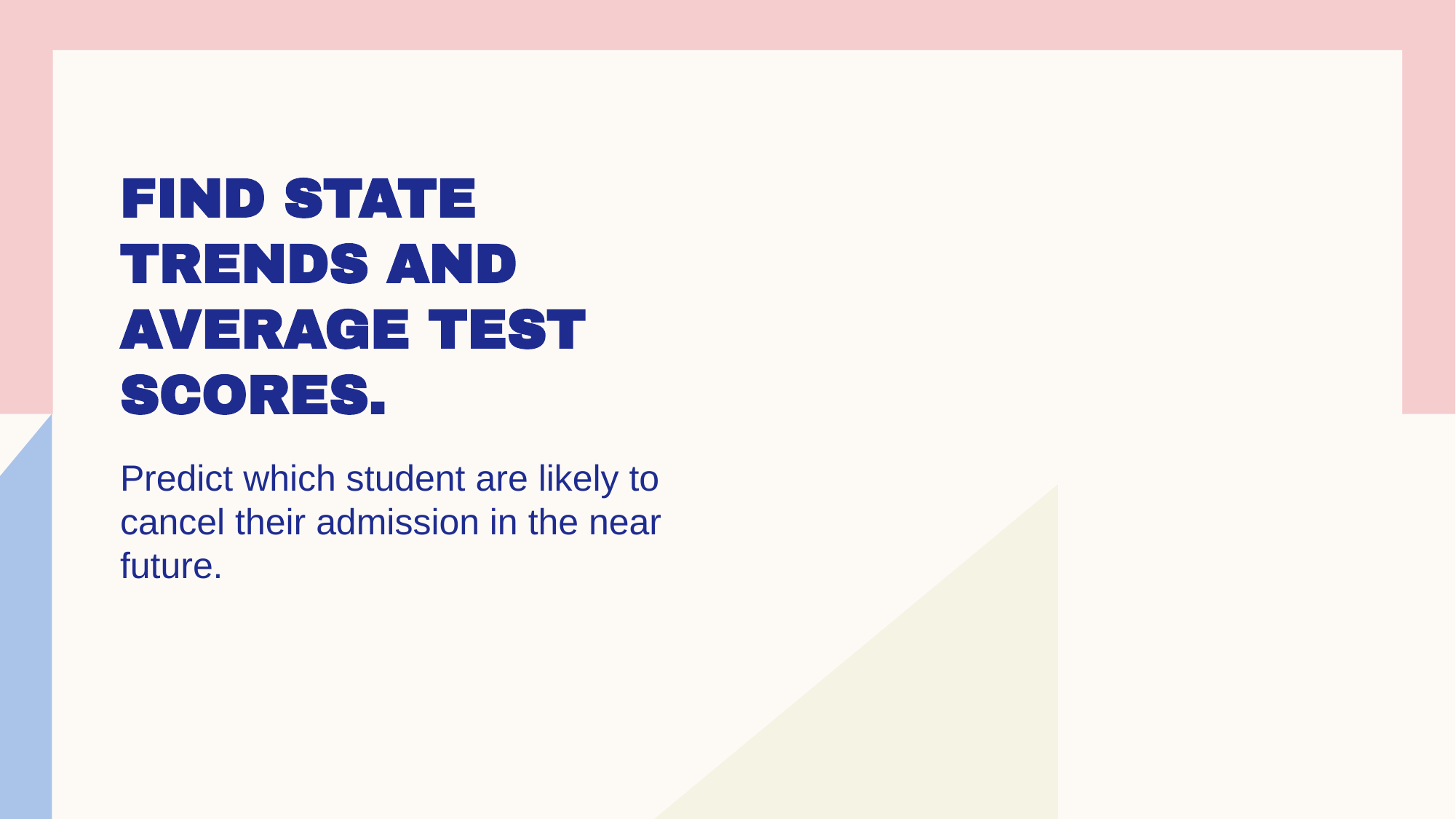

# Find state trends and average test scores.
Predict which student are likely to cancel their admission in the near future.